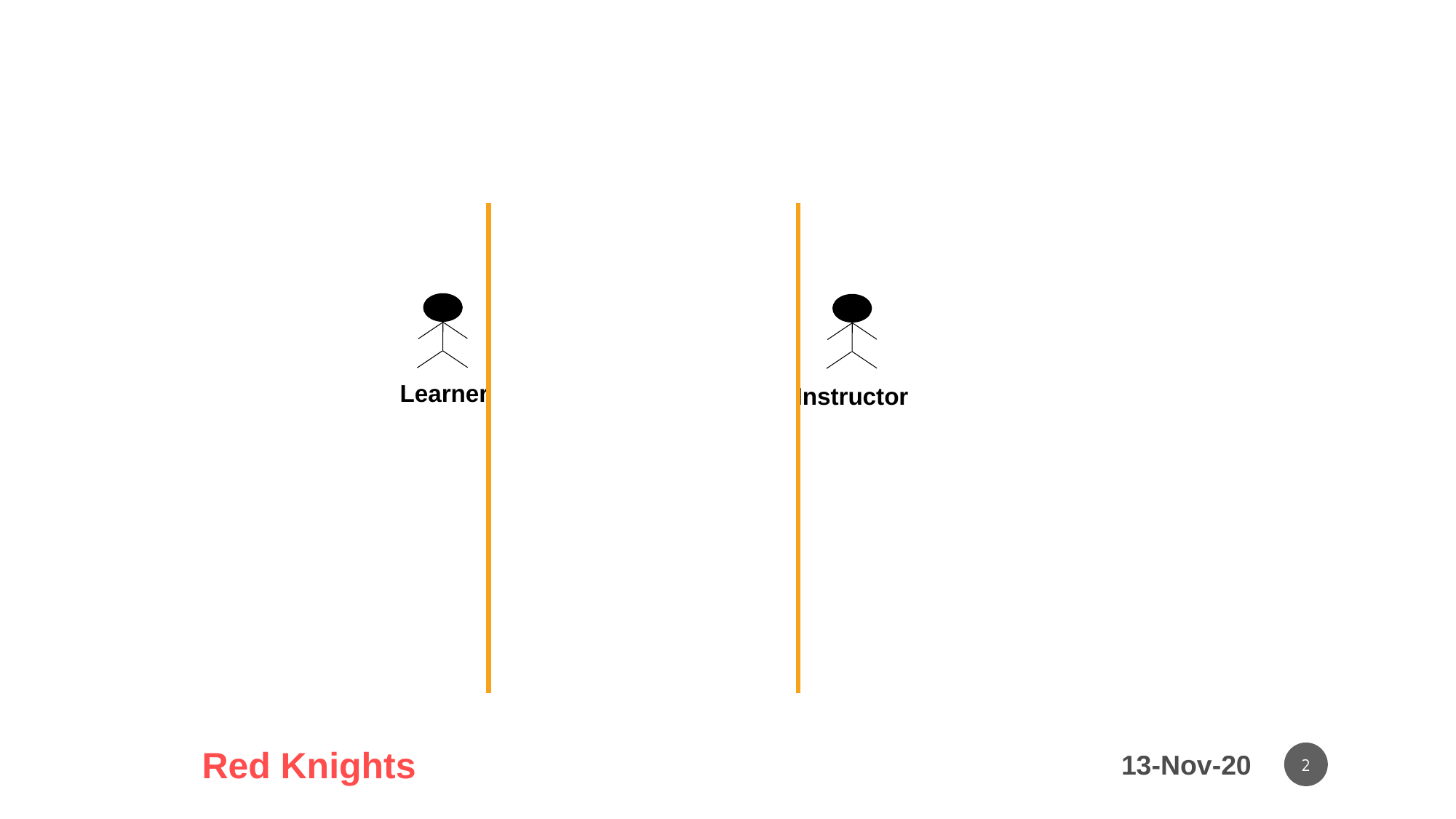

#

Learner
Instructor
2
Red Knights
13-Nov-20